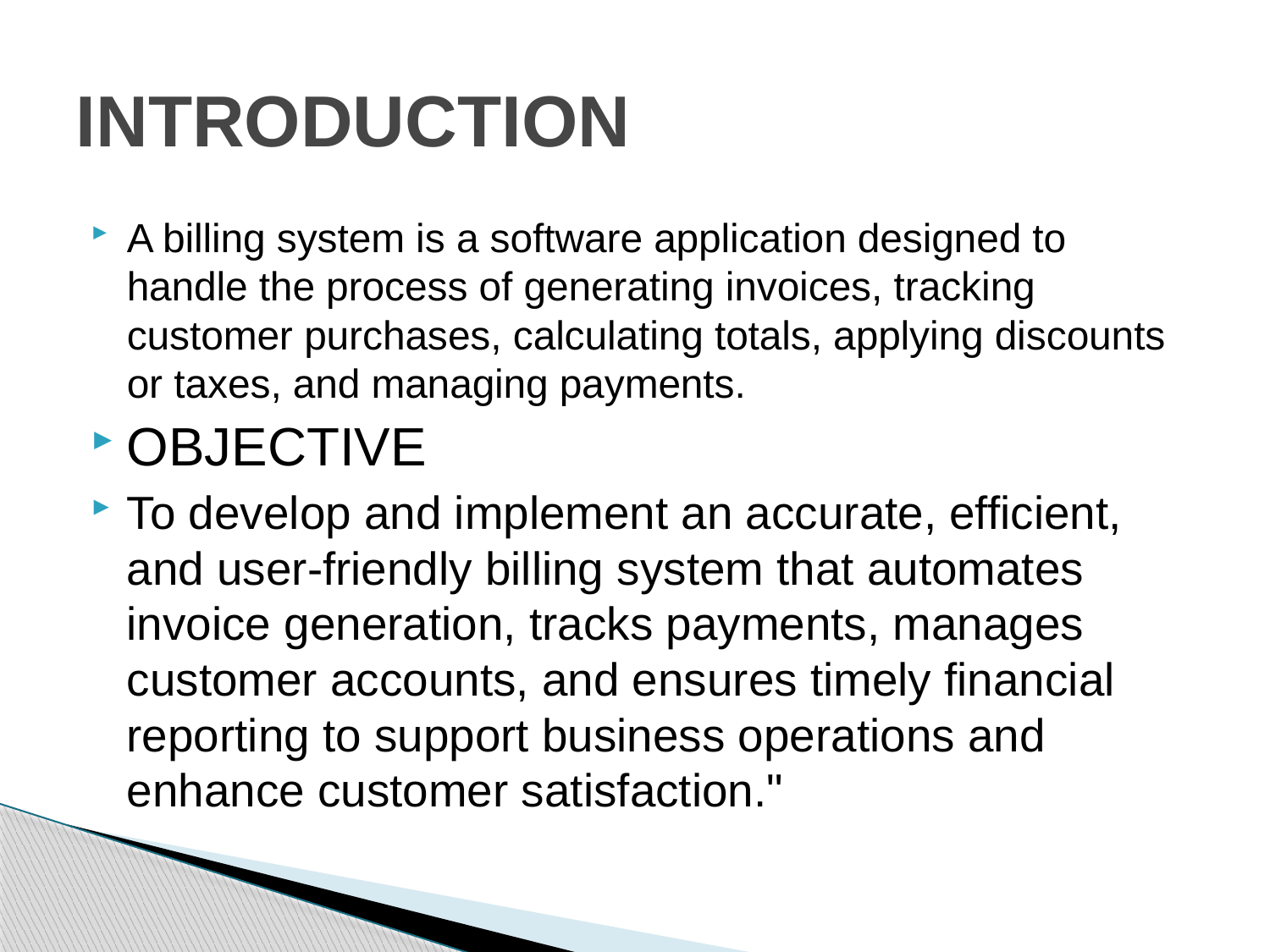

# INTRODUCTION
A billing system is a software application designed to handle the process of generating invoices, tracking customer purchases, calculating totals, applying discounts or taxes, and managing payments.
OBJECTIVE
To develop and implement an accurate, efficient, and user-friendly billing system that automates invoice generation, tracks payments, manages customer accounts, and ensures timely financial reporting to support business operations and enhance customer satisfaction."